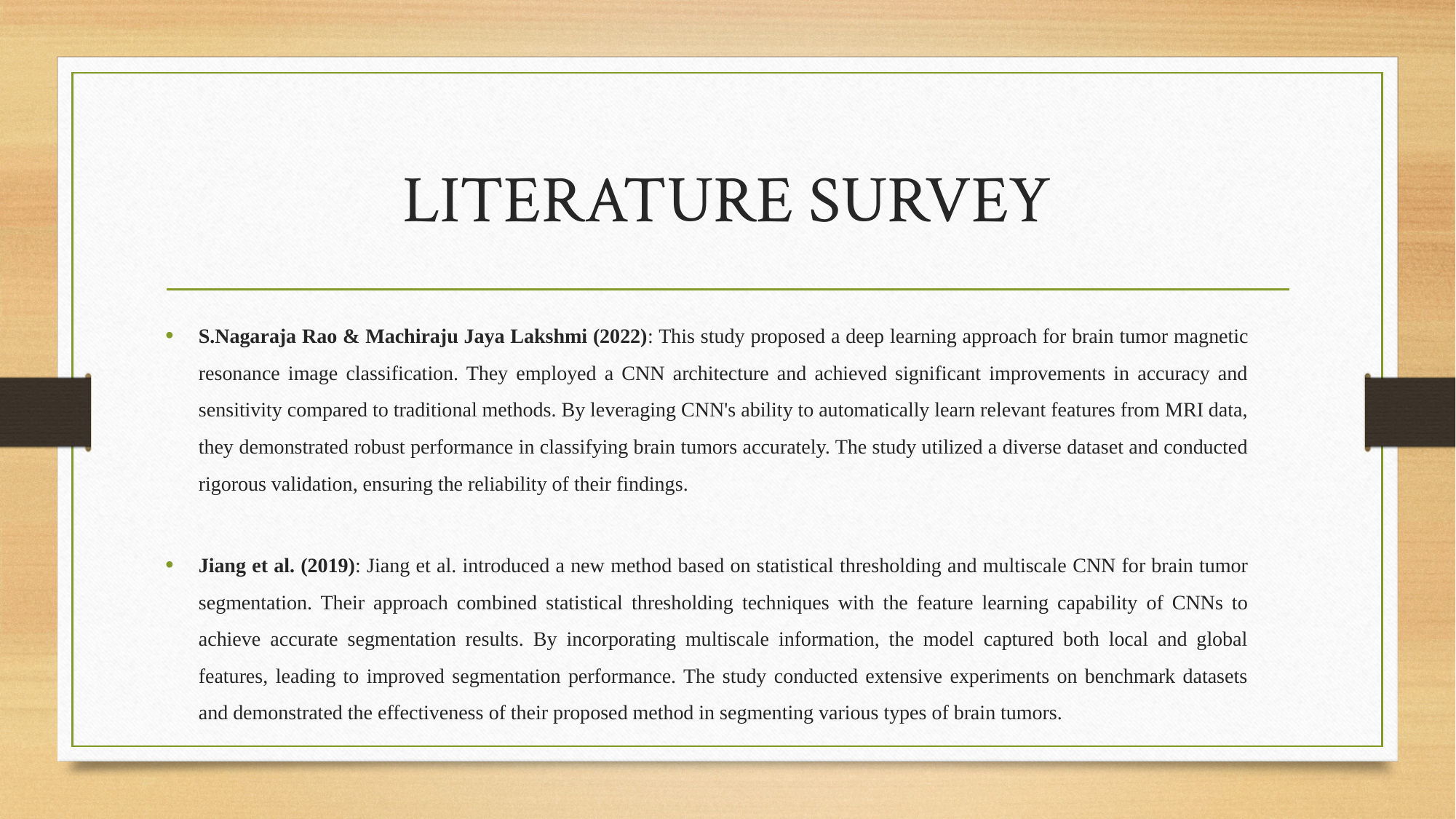

# LITERATURE SURVEY
S.Nagaraja Rao & Machiraju Jaya Lakshmi (2022): This study proposed a deep learning approach for brain tumor magnetic resonance image classification. They employed a CNN architecture and achieved significant improvements in accuracy and sensitivity compared to traditional methods. By leveraging CNN's ability to automatically learn relevant features from MRI data, they demonstrated robust performance in classifying brain tumors accurately. The study utilized a diverse dataset and conducted rigorous validation, ensuring the reliability of their findings.

Jiang et al. (2019): Jiang et al. introduced a new method based on statistical thresholding and multiscale CNN for brain tumor segmentation. Their approach combined statistical thresholding techniques with the feature learning capability of CNNs to achieve accurate segmentation results. By incorporating multiscale information, the model captured both local and global features, leading to improved segmentation performance. The study conducted extensive experiments on benchmark datasets and demonstrated the effectiveness of their proposed method in segmenting various types of brain tumors.